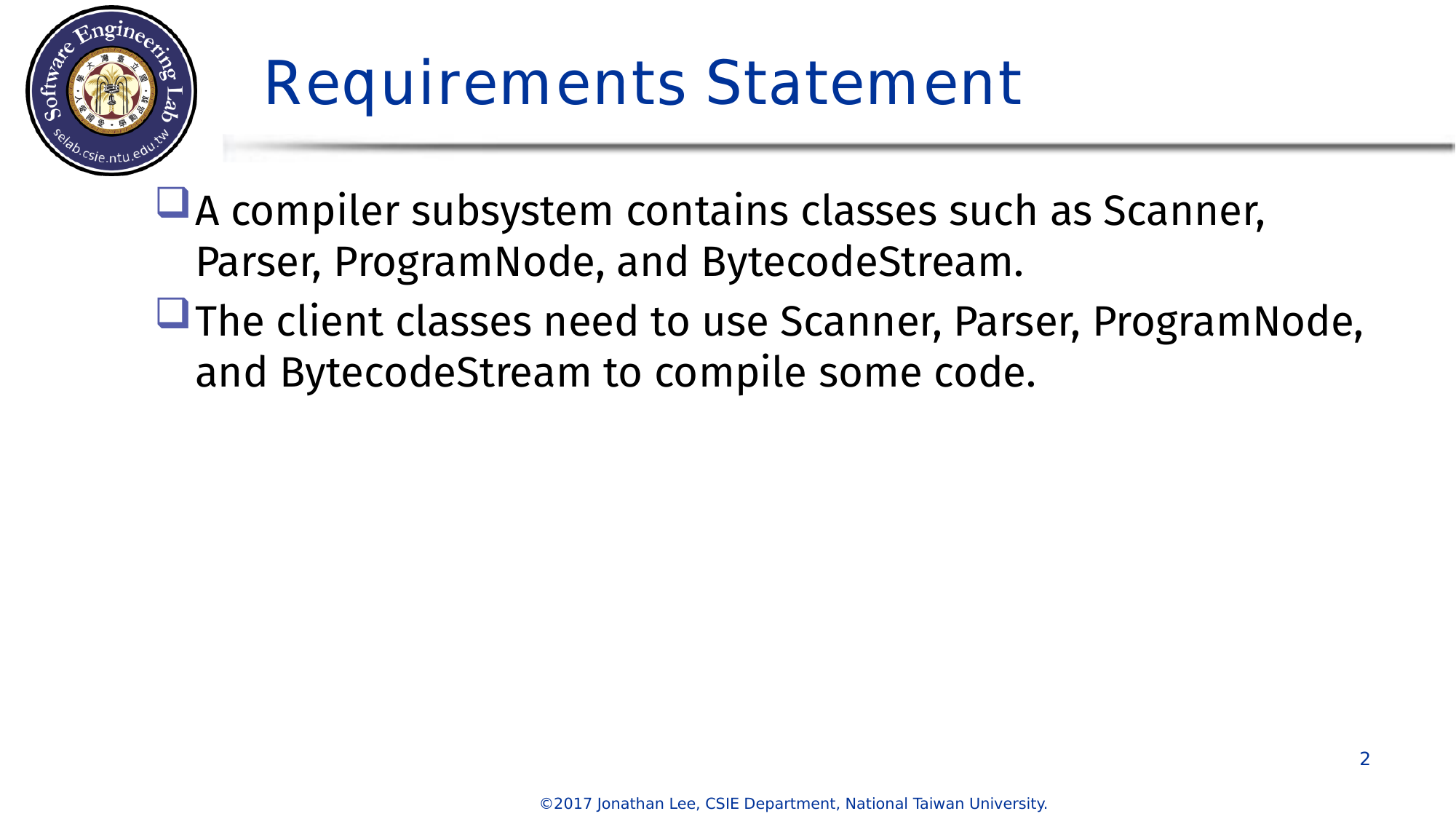

# Requirements Statement
A compiler subsystem contains classes such as Scanner, Parser, ProgramNode, and BytecodeStream.
The client classes need to use Scanner, Parser, ProgramNode, and BytecodeStream to compile some code.

2